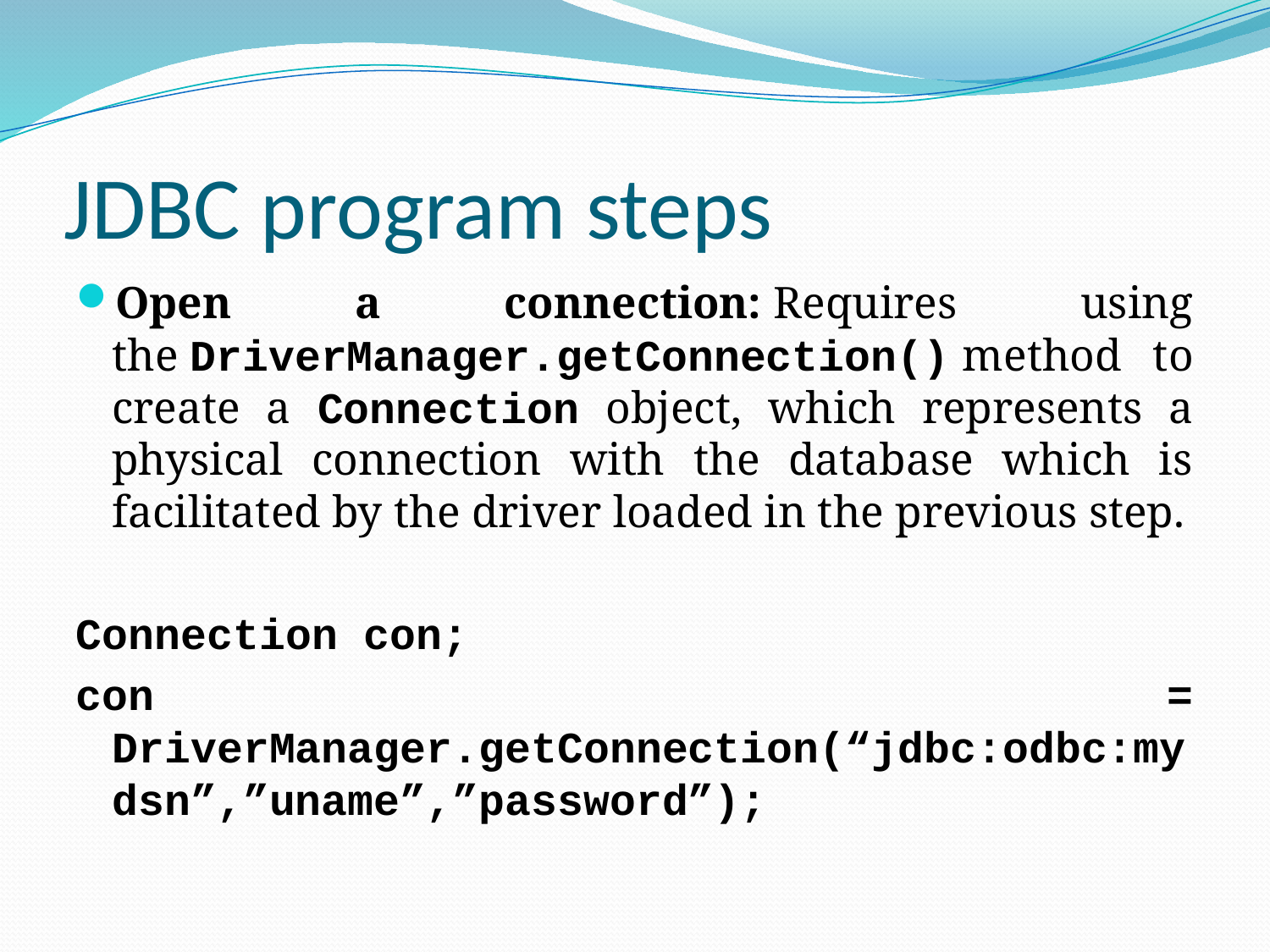

# JDBC program steps
Open a connection: Requires using the DriverManager.getConnection() method to create a Connection object, which represents a physical connection with the database which is facilitated by the driver loaded in the previous step.

Connection con;
con = DriverManager.getConnection(“jdbc:odbc:mydsn”,”uname”,”password”);